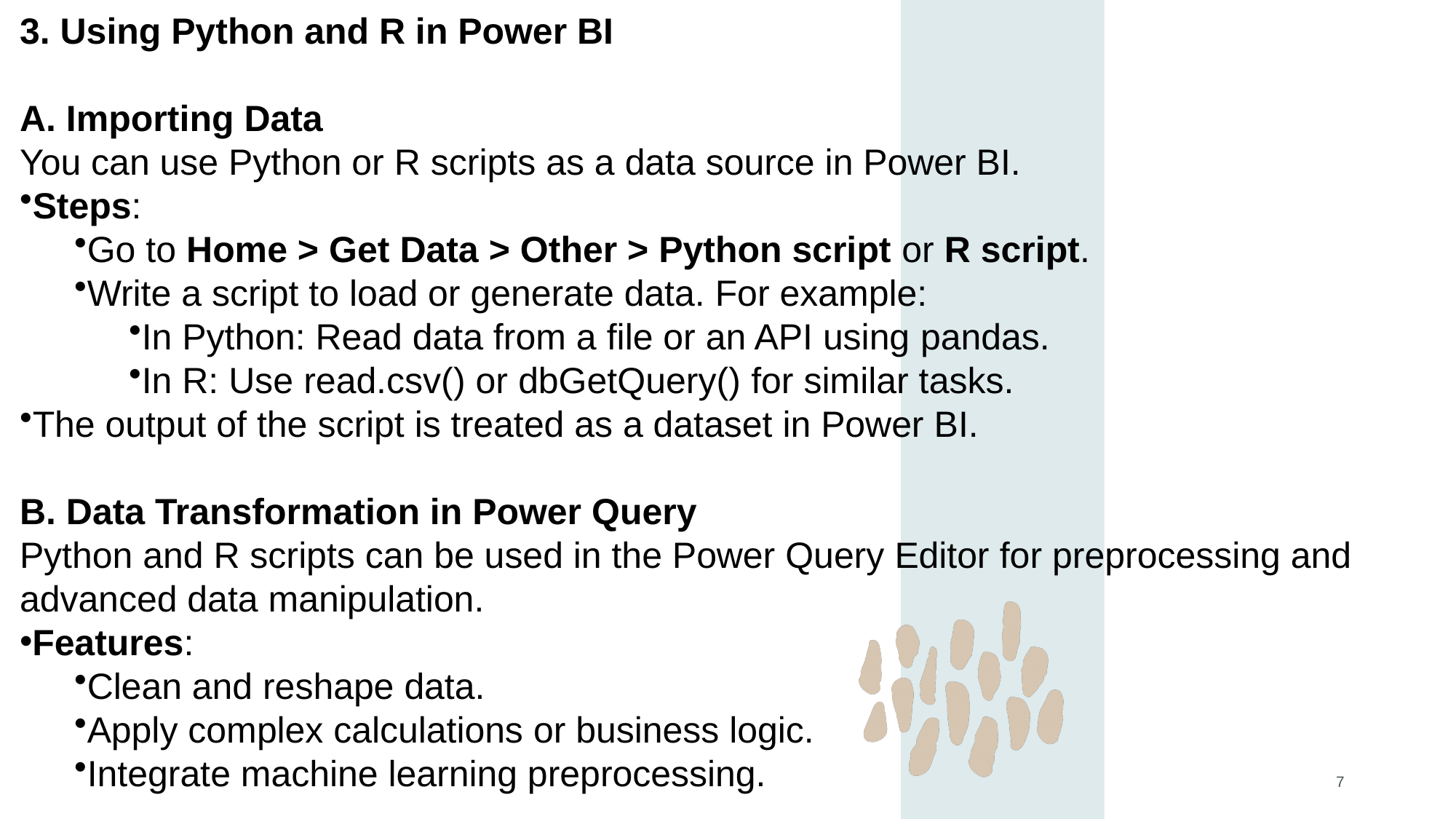

3. Using Python and R in Power BI

A. Importing Data
You can use Python or R scripts as a data source in Power BI.
Steps:
Go to Home > Get Data > Other > Python script or R script.
Write a script to load or generate data. For example:
In Python: Read data from a file or an API using pandas.
In R: Use read.csv() or dbGetQuery() for similar tasks.
The output of the script is treated as a dataset in Power BI.

B. Data Transformation in Power Query
Python and R scripts can be used in the Power Query Editor for preprocessing and advanced data manipulation.
Features:
Clean and reshape data.
Apply complex calculations or business logic.
Integrate machine learning preprocessing.

7